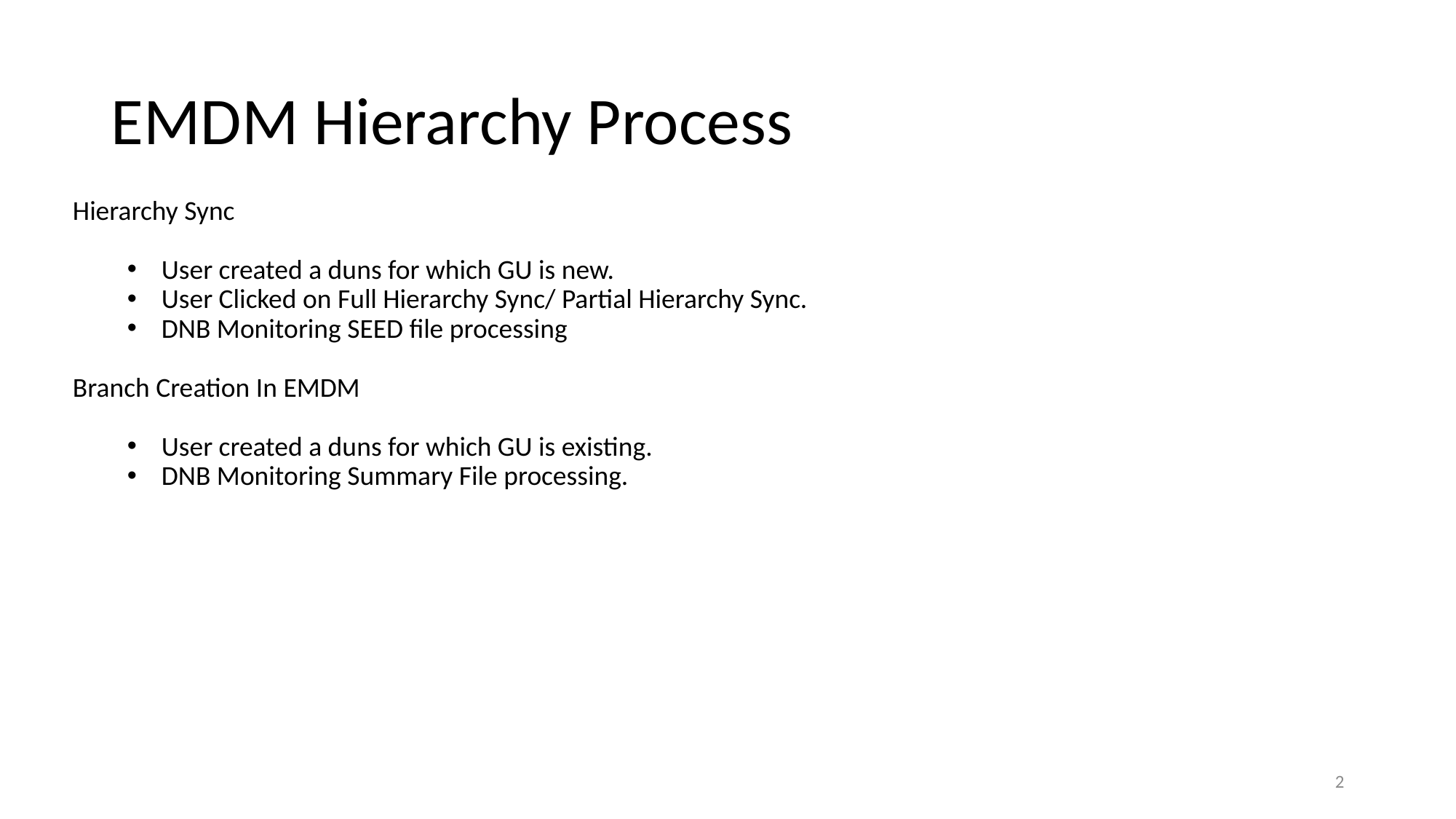

# EMDM Hierarchy Process

Hierarchy Sync

User created a duns for which GU is new.
User Clicked on Full Hierarchy Sync/ Partial Hierarchy Sync.
DNB Monitoring SEED file processing

Branch Creation In EMDM

User created a duns for which GU is existing.
DNB Monitoring Summary File processing.

2